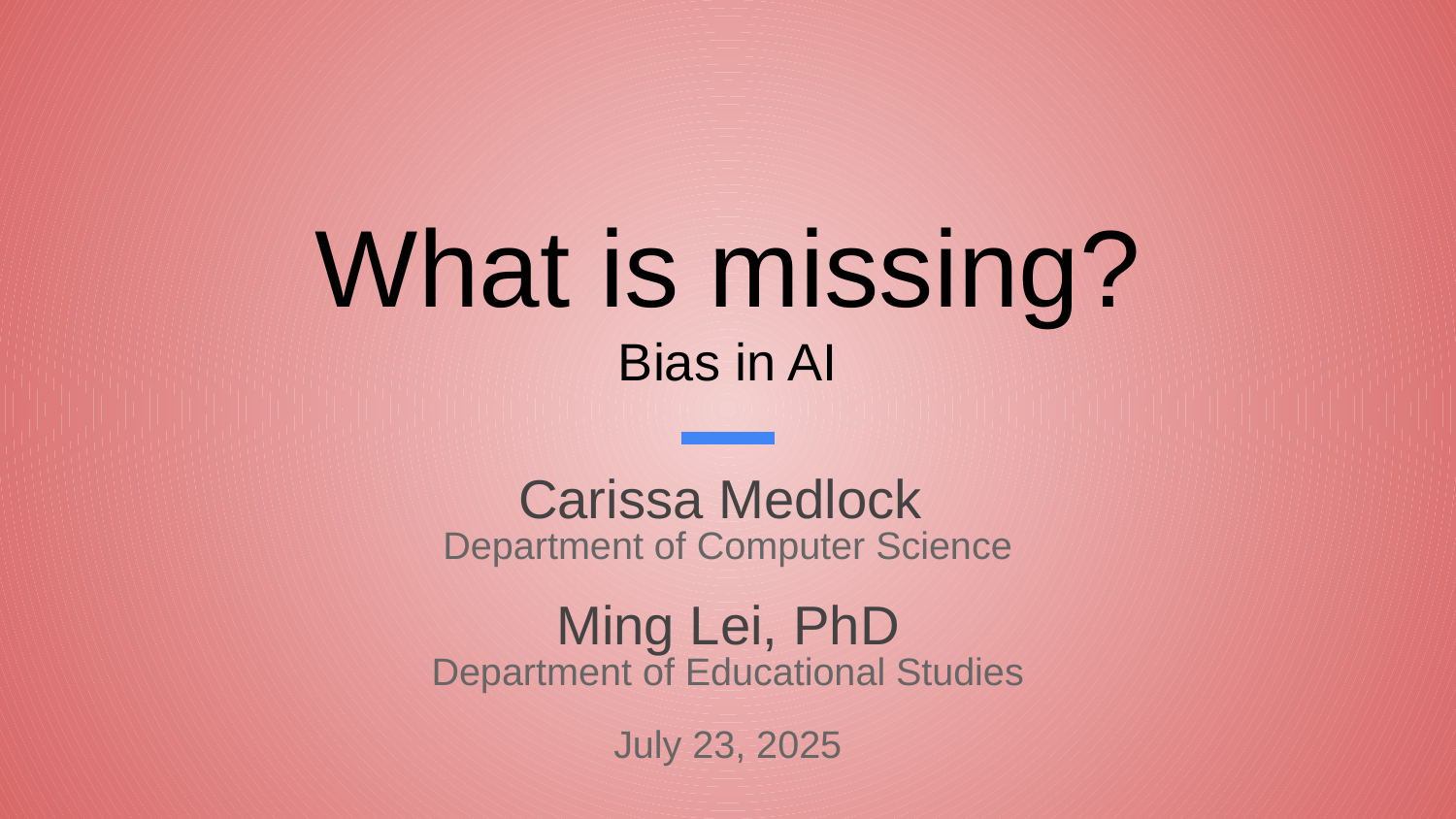

# What is missing?
Bias in AI
Carissa Medlock
Department of Computer Science

Ming Lei, PhD
Department of Educational Studies

July 23, 2025